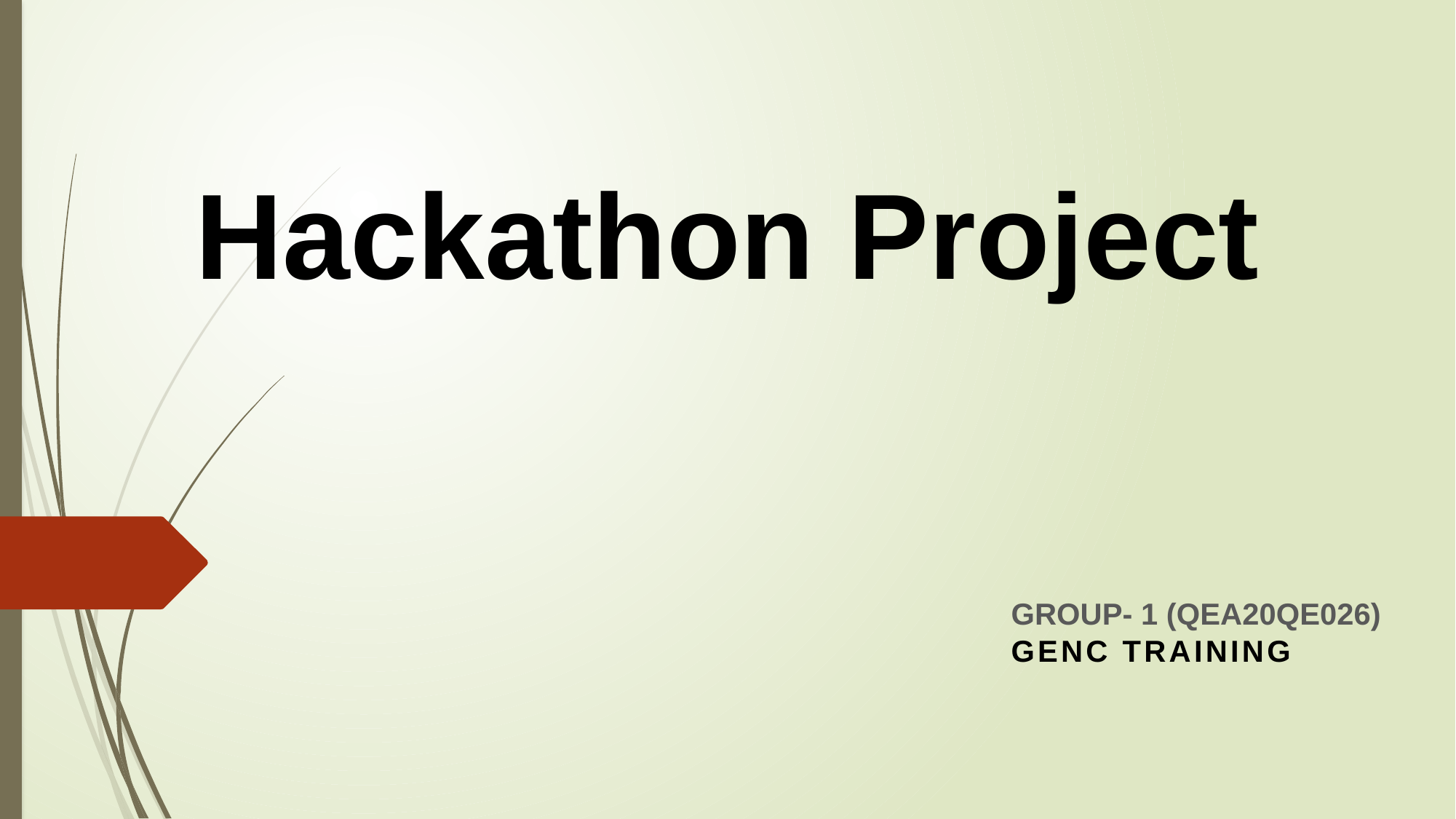

# Hackathon Project
GROUP- 1 (QEA20QE026)
genc training